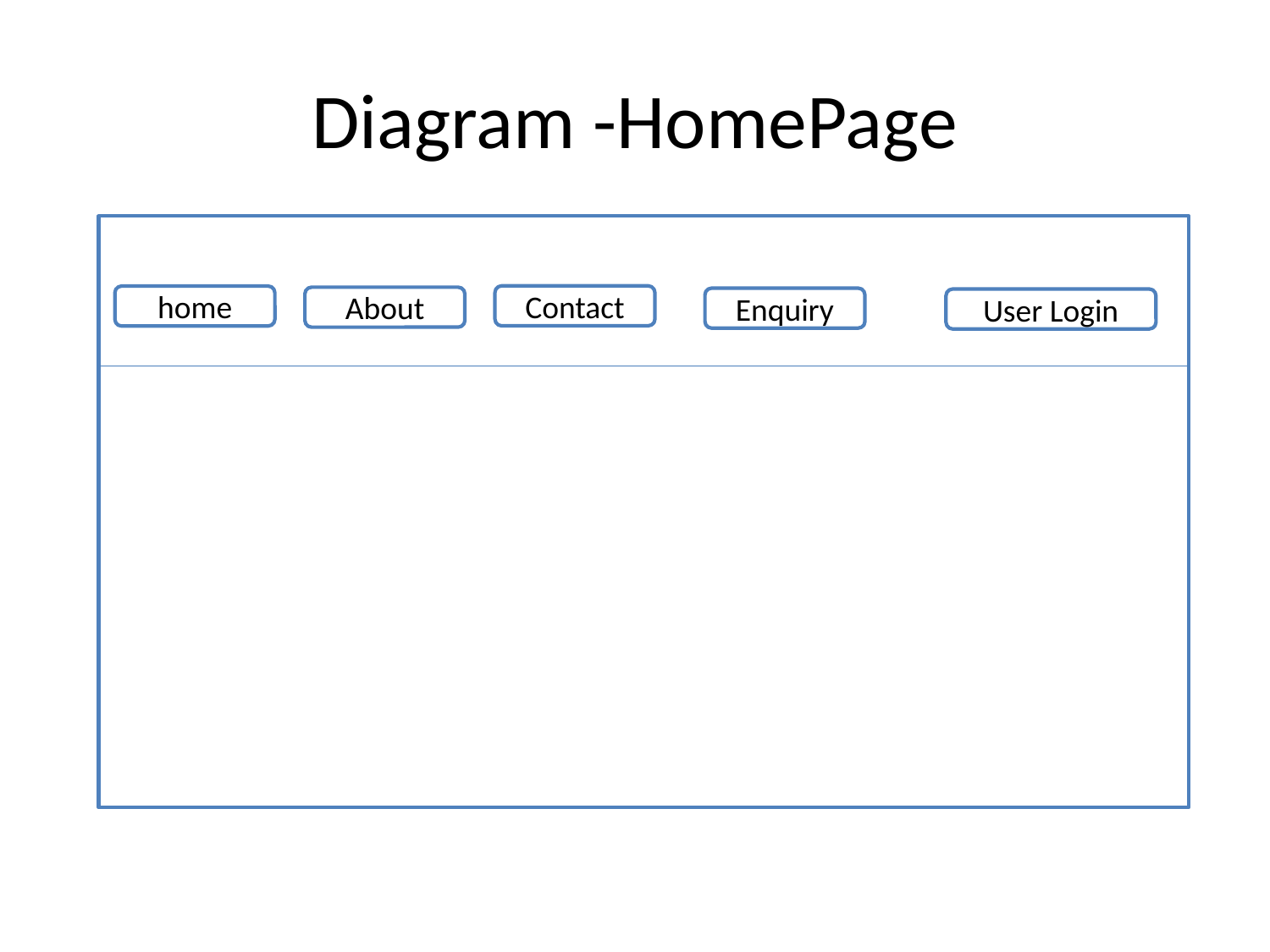

# Diagram -HomePage

Contact
home
About
Enquiry
User Login